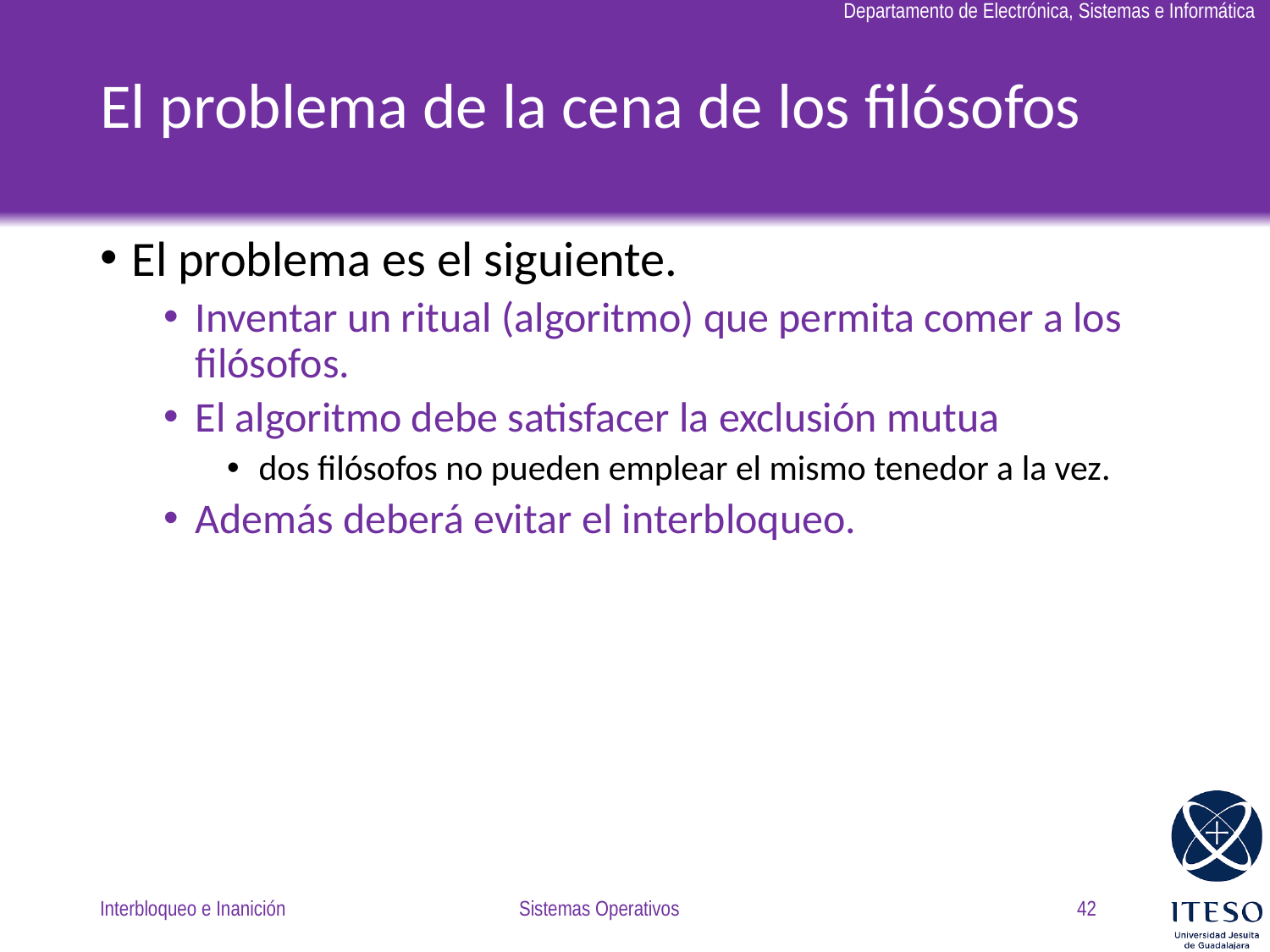

# El problema de la cena de los filósofos
El problema es el siguiente.
Inventar un ritual (algoritmo) que permita comer a los filósofos.
El algoritmo debe satisfacer la exclusión mutua
dos filósofos no pueden emplear el mismo tenedor a la vez.
Además deberá evitar el interbloqueo.
Interbloqueo e Inanición
Sistemas Operativos
42